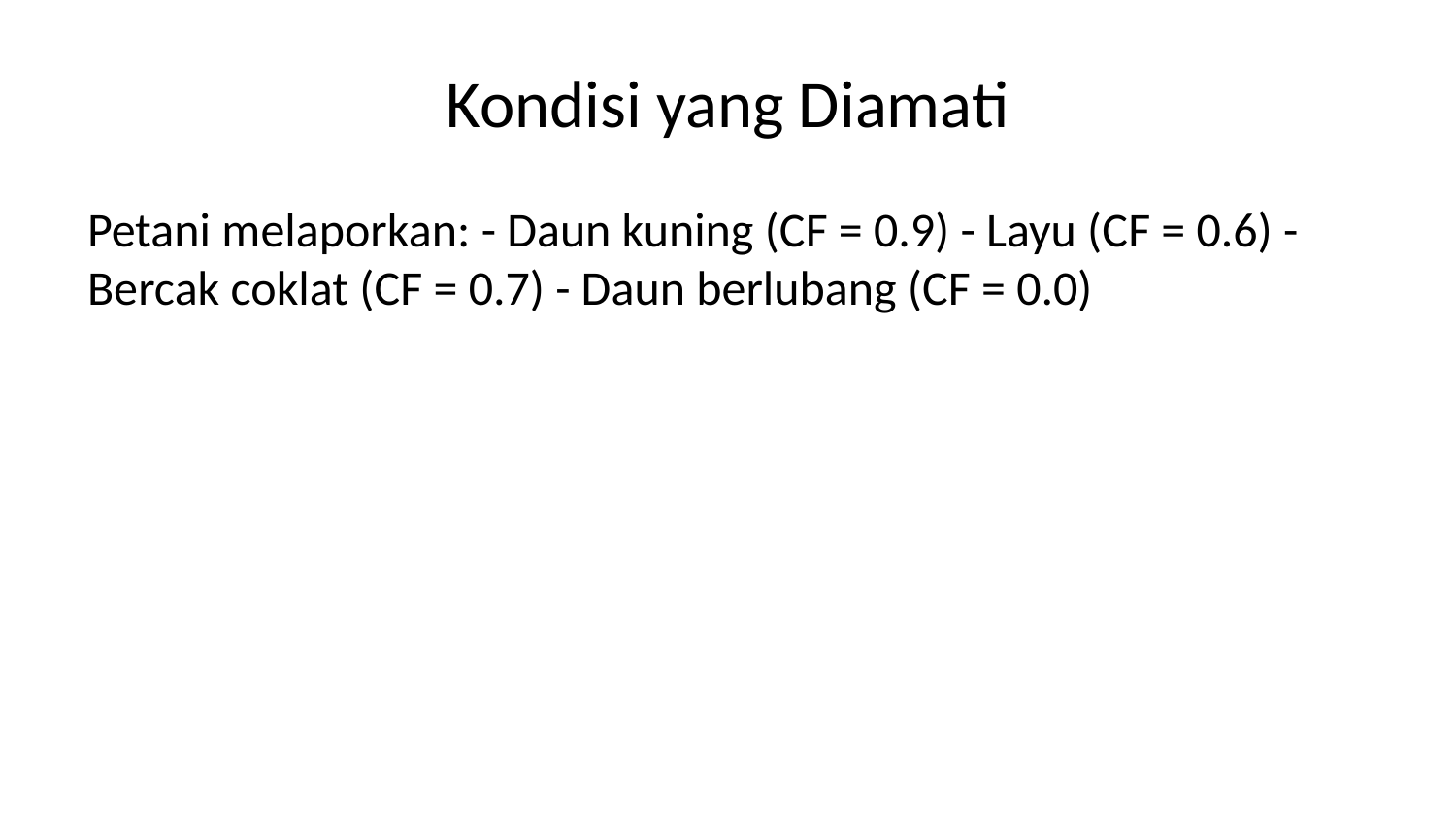

# Kondisi yang Diamati
Petani melaporkan: - Daun kuning (CF = 0.9) - Layu (CF = 0.6) - Bercak coklat (CF = 0.7) - Daun berlubang (CF = 0.0)